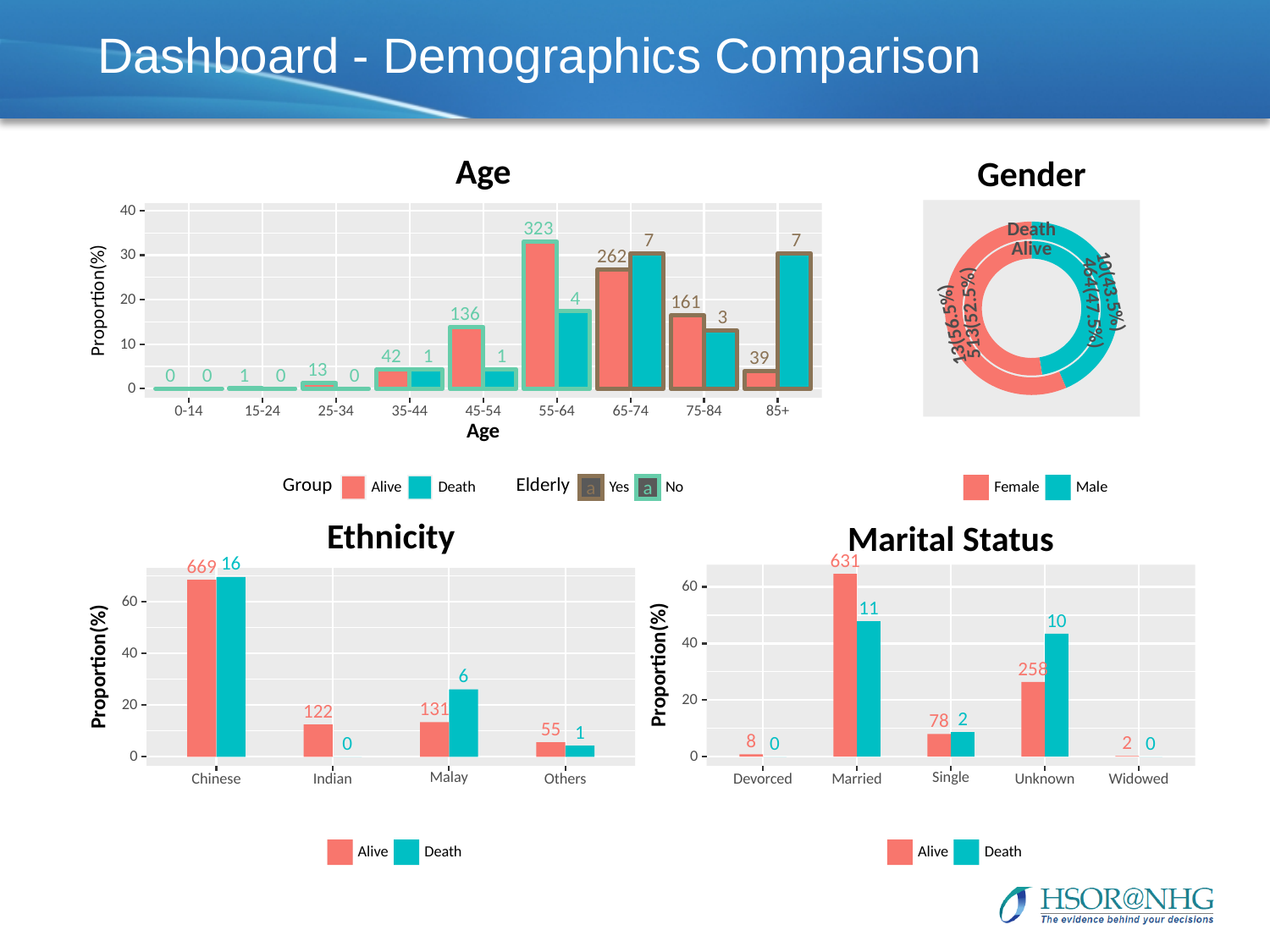

# Dashboard - Demographics Comparison

Age
Age
Gender
Gender

40
40

323
323
Death
Death

7
7
7
7

Alive
Alive
30
30
262
262

10(43.5%)
10(43.5%)
Proportion(%)
Proportion(%)
4
4
20
20

464(47.5%)
464(47.5%)
161
161

513(52.5%)
513(52.5%)
136
136

3
3

13(56.5%)
13(56.5%)

10
10

1
1
1
1
42
42
39
39
13
13

1
1
0
0
0
0
0
0
0
0

0
0

0-14
0-14
15-24
15-24
25-34
25-34
35-44
35-44
55-64
55-64
65-74
65-74
75-84
75-84
85+
85+
45-54
45-54
Age
Age

Elderly
Elderly
Group
Group
Alive
Alive
Death
Death
Female
Female
Male
Male
Yes
Yes
No
No
a
a
a
a

Ethnicity
Ethnicity
Marital Status
Marital Status
631
631
16
16
669
669

60
60

60
60

11
11
10
10

40
40

40
40

Proportion(%)
Proportion(%)
Proportion(%)
Proportion(%)
258
258
6
6

20
20
20
20

131
131

122
122
2
2
78
78

55
55

1
1

8
8
2
2
0
0
0
0
0
0

0
0
0
0

Single
Single
Malay
Malay
Chinese
Chinese
Others
Others
Unknown
Unknown
Indian
Indian
Devorced
Devorced
Married
Married
Widowed
Widowed

Alive
Alive
Death
Death
Alive
Alive
Death
Death